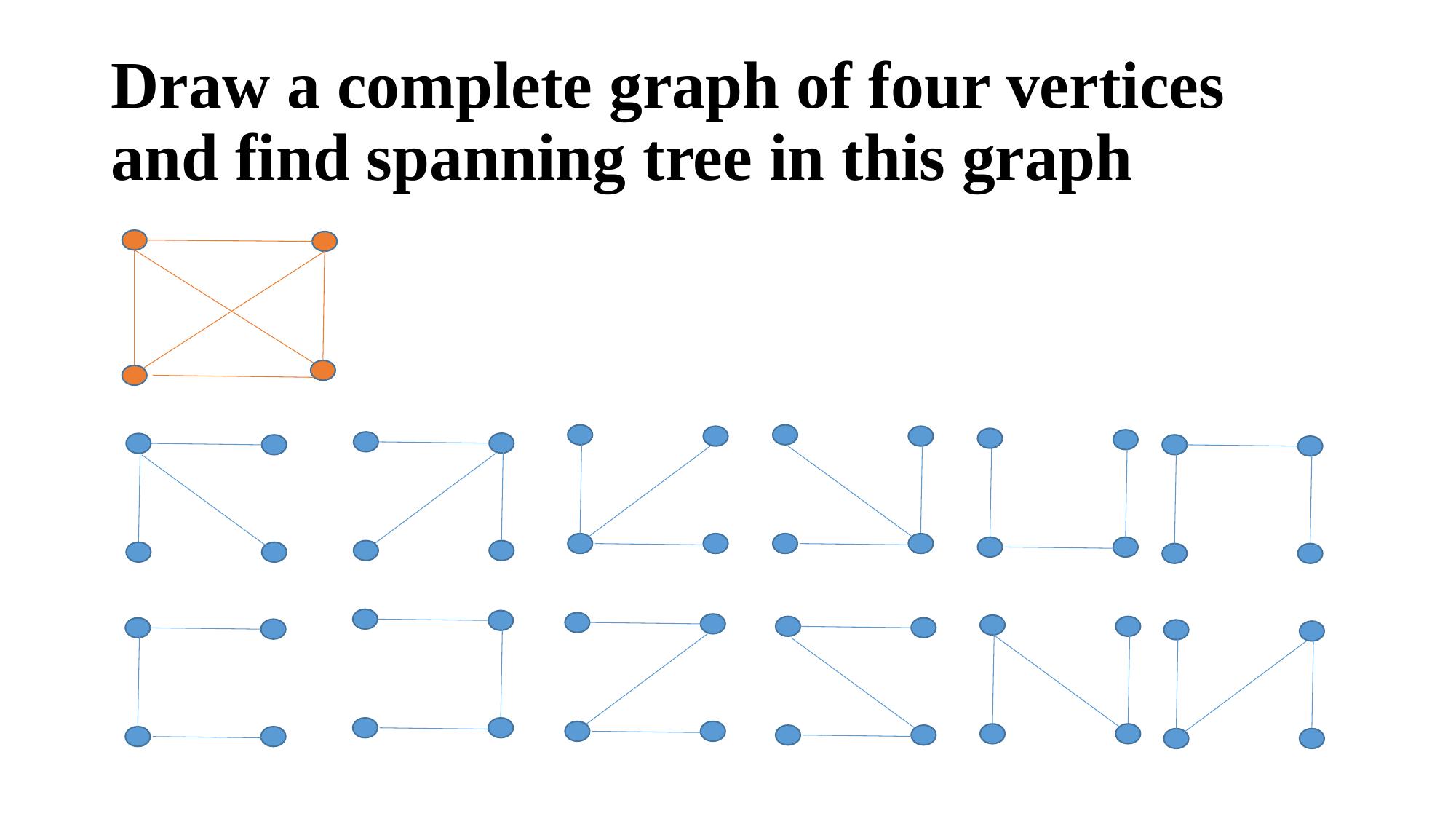

# Draw a complete graph of four vertices and find spanning tree in this graph